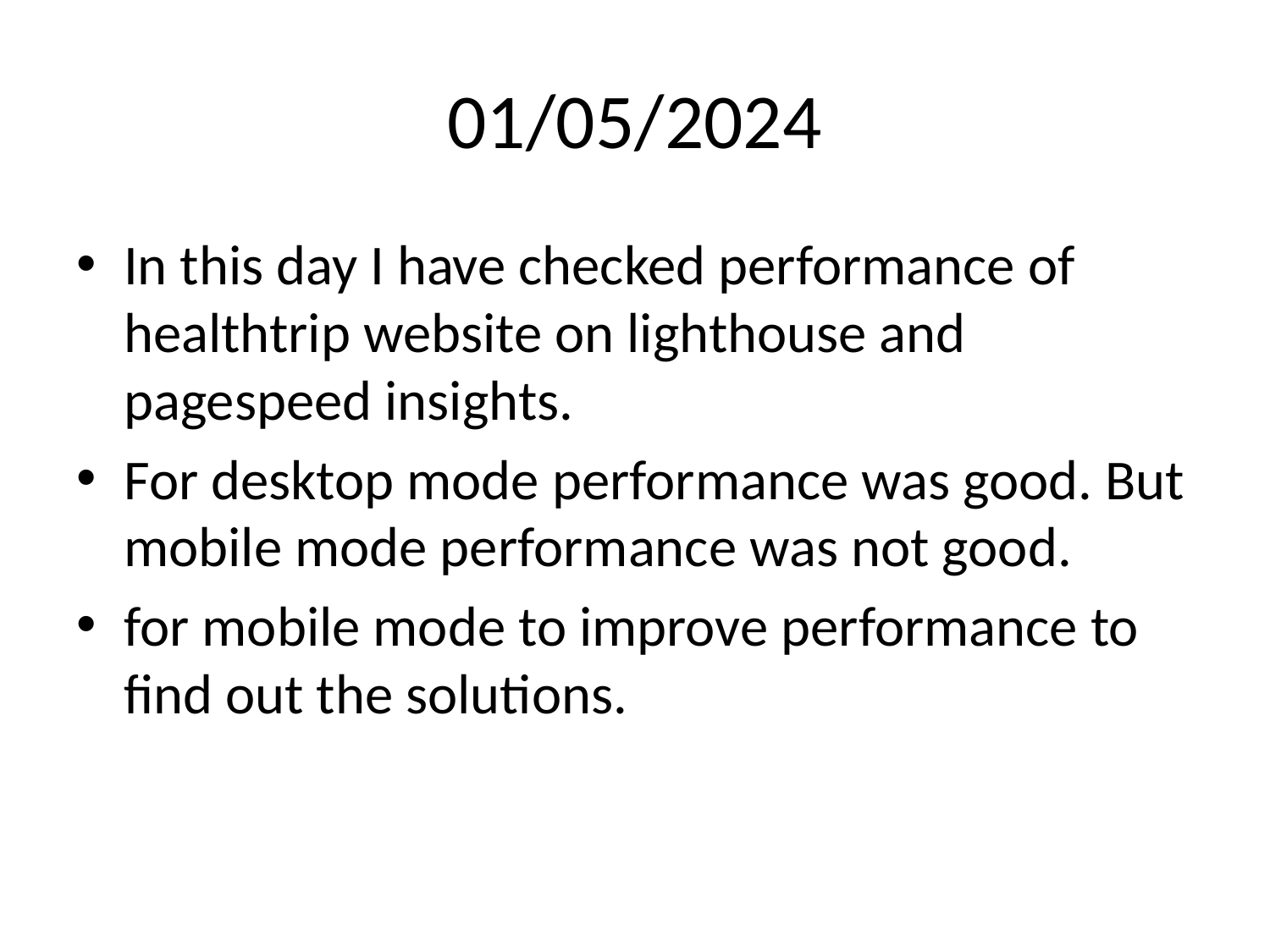

# 01/05/2024
In this day I have checked performance of healthtrip website on lighthouse and pagespeed insights.
For desktop mode performance was good. But mobile mode performance was not good.
for mobile mode to improve performance to find out the solutions.